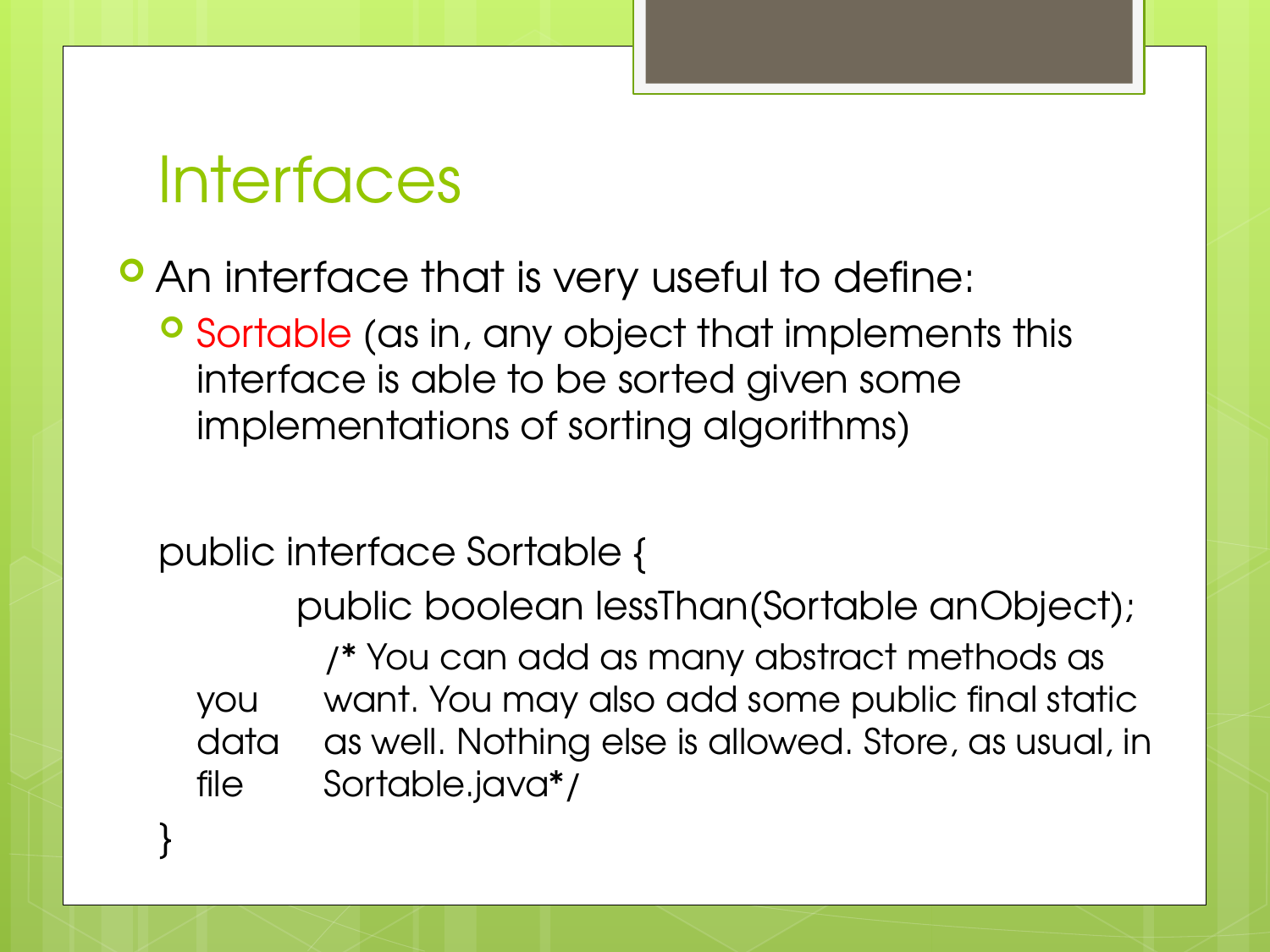

# Interfaces
An interface that is very useful to define:
Sortable (as in, any object that implements this interface is able to be sorted given some implementations of sorting algorithms)

public interface Sortable {
	 public boolean lessThan(Sortable anObject);
	/* You can add as many abstract methods as you 	want. You may also add some public final static data 	as well. Nothing else is allowed. Store, as usual, in file 	Sortable.java*/
}